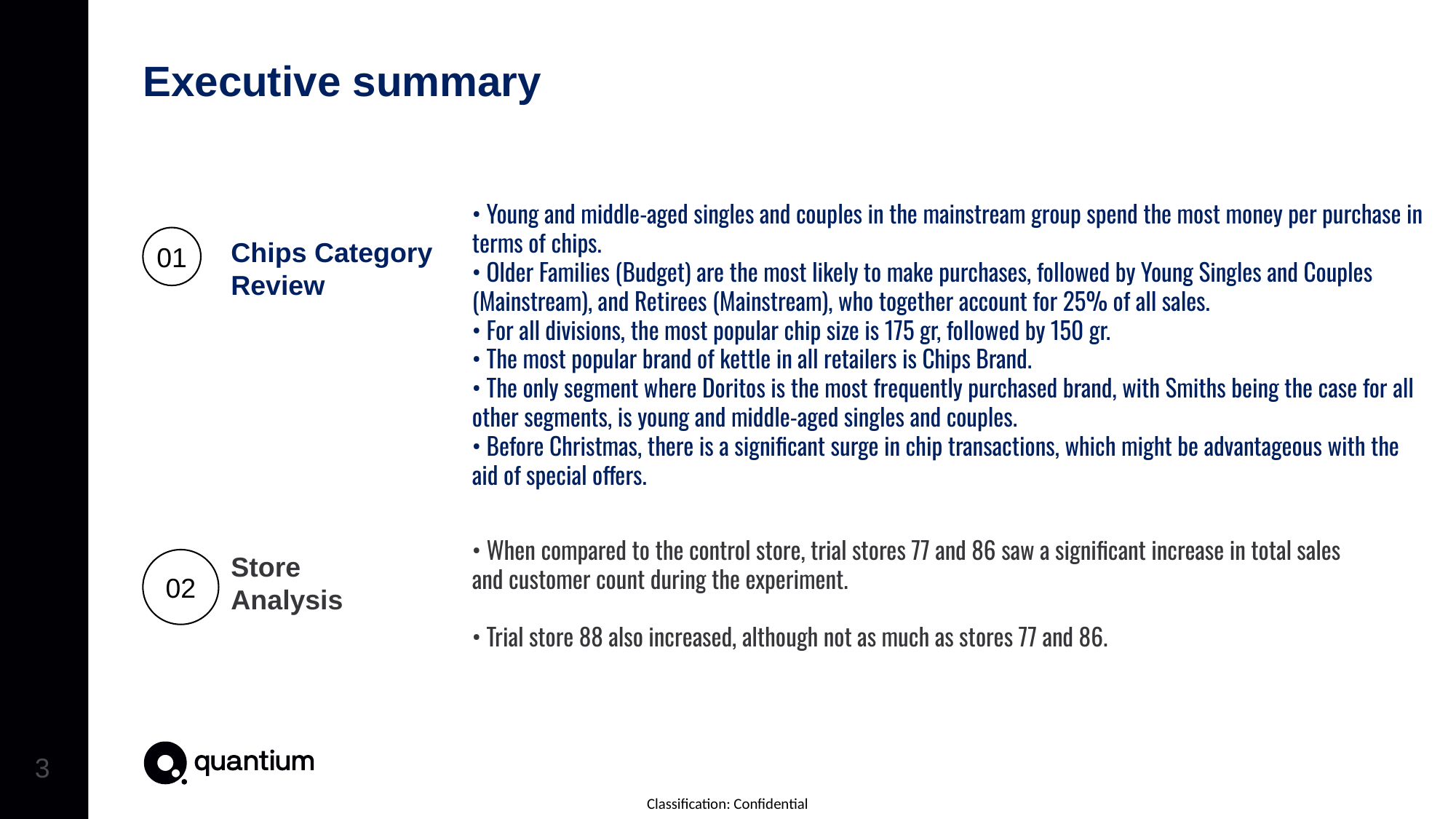

# Executive summary
• Young and middle-aged singles and couples in the mainstream group spend the most money per purchase in terms of chips.
• Older Families (Budget) are the most likely to make purchases, followed by Young Singles and Couples (Mainstream), and Retirees (Mainstream), who together account for 25% of all sales.
• For all divisions, the most popular chip size is 175 gr, followed by 150 gr.
• The most popular brand of kettle in all retailers is Chips Brand.
• The only segment where Doritos is the most frequently purchased brand, with Smiths being the case for all other segments, is young and middle-aged singles and couples.
• Before Christmas, there is a significant surge in chip transactions, which might be advantageous with the aid of special offers.
01
Chips Category Review
• When compared to the control store, trial stores 77 and 86 saw a significant increase in total sales and customer count during the experiment.

• Trial store 88 also increased, although not as much as stores 77 and 86.
02
Store Analysis